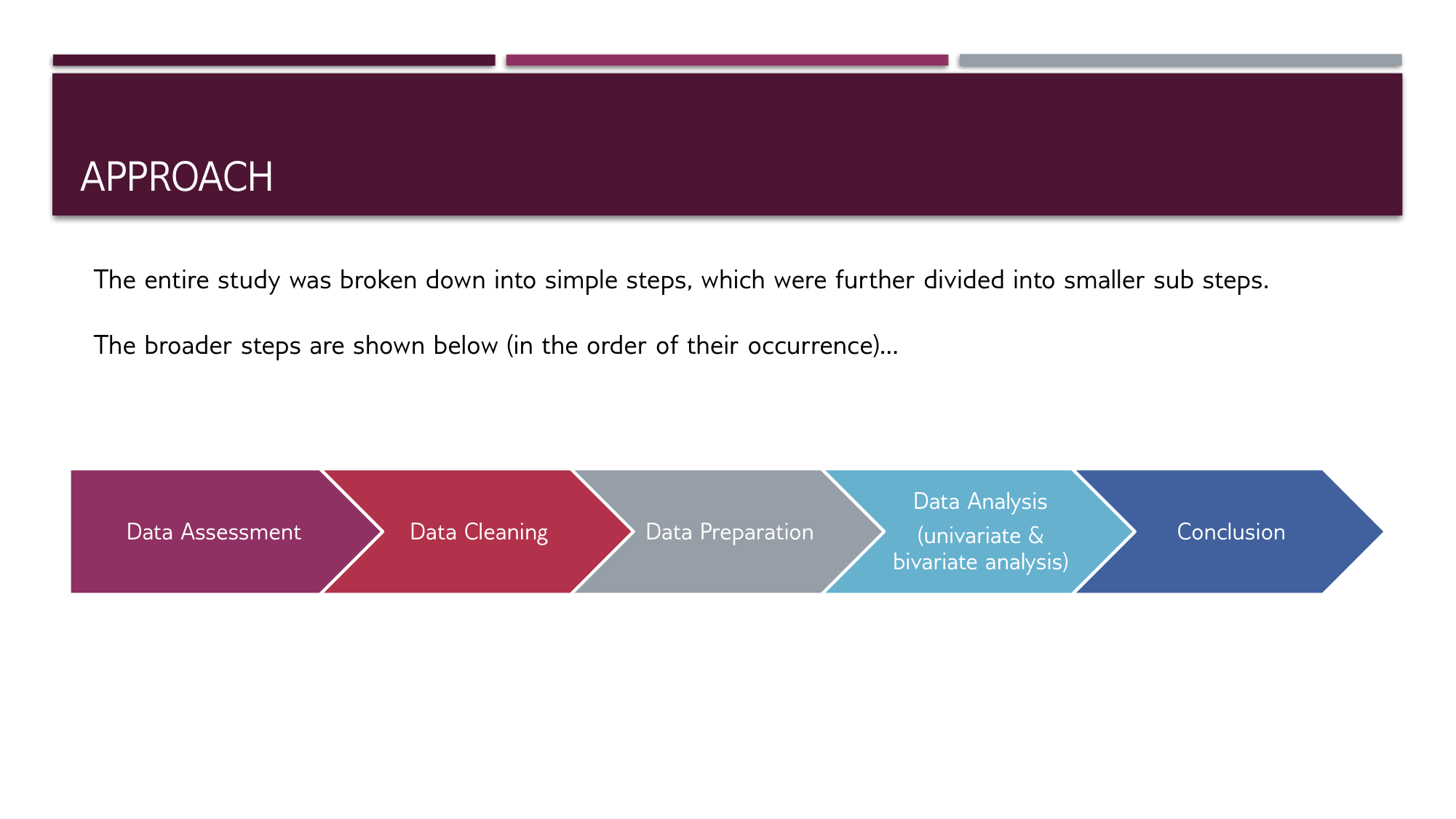

# Approach
The entire study was broken down into simple steps, which were further divided into smaller sub steps.

The broader steps are shown below (in the order of their occurrence)…
Data Assessment
Data Cleaning
Data Preparation
Data Analysis
(univariate & bivariate analysis)
Conclusion